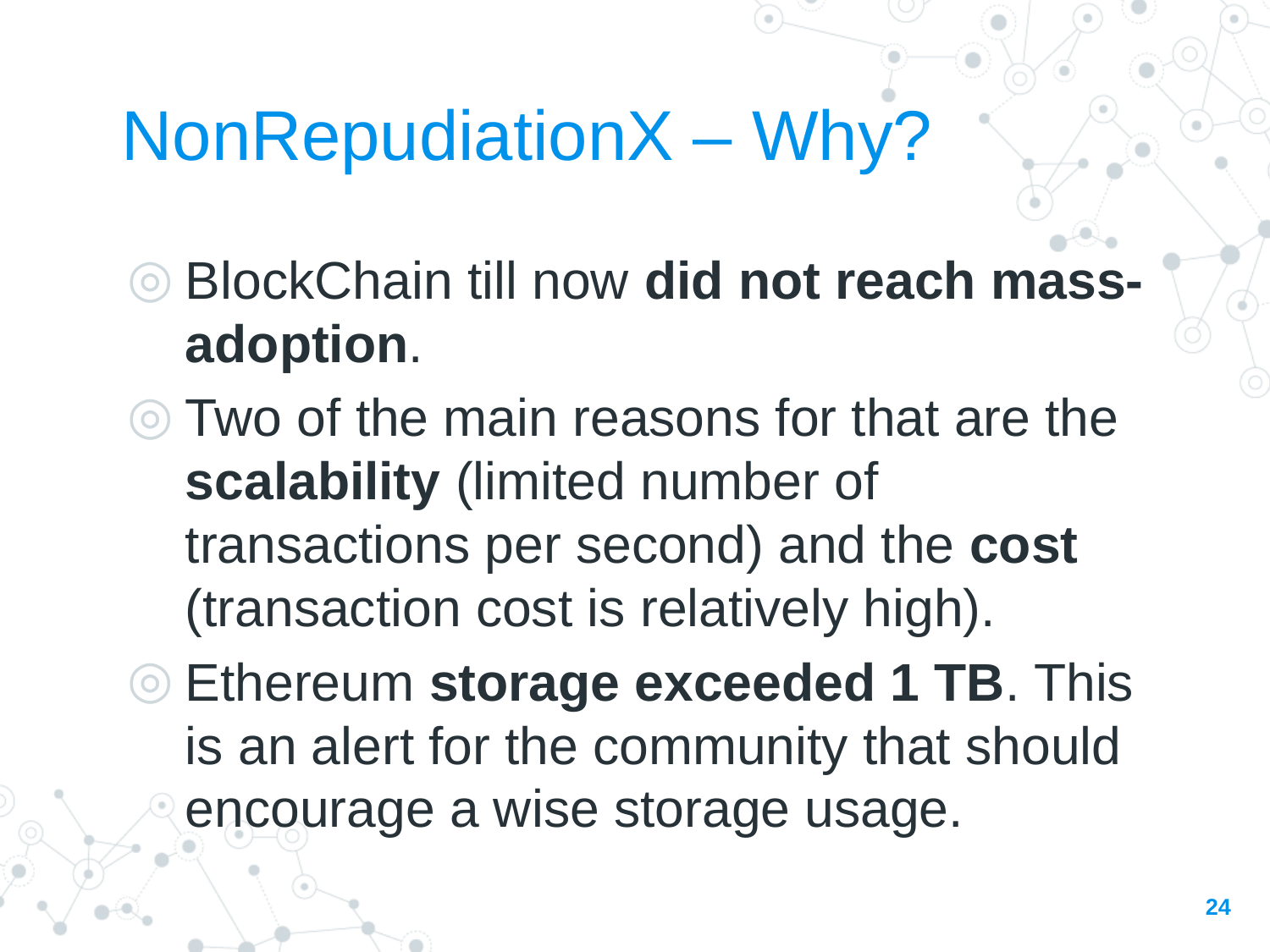

# NonRepudiationX – Why?
BlockChain till now did not reach mass-adoption.
Two of the main reasons for that are the scalability (limited number of transactions per second) and the cost (transaction cost is relatively high).
Ethereum storage exceeded 1 TB. This is an alert for the community that should encourage a wise storage usage.

24